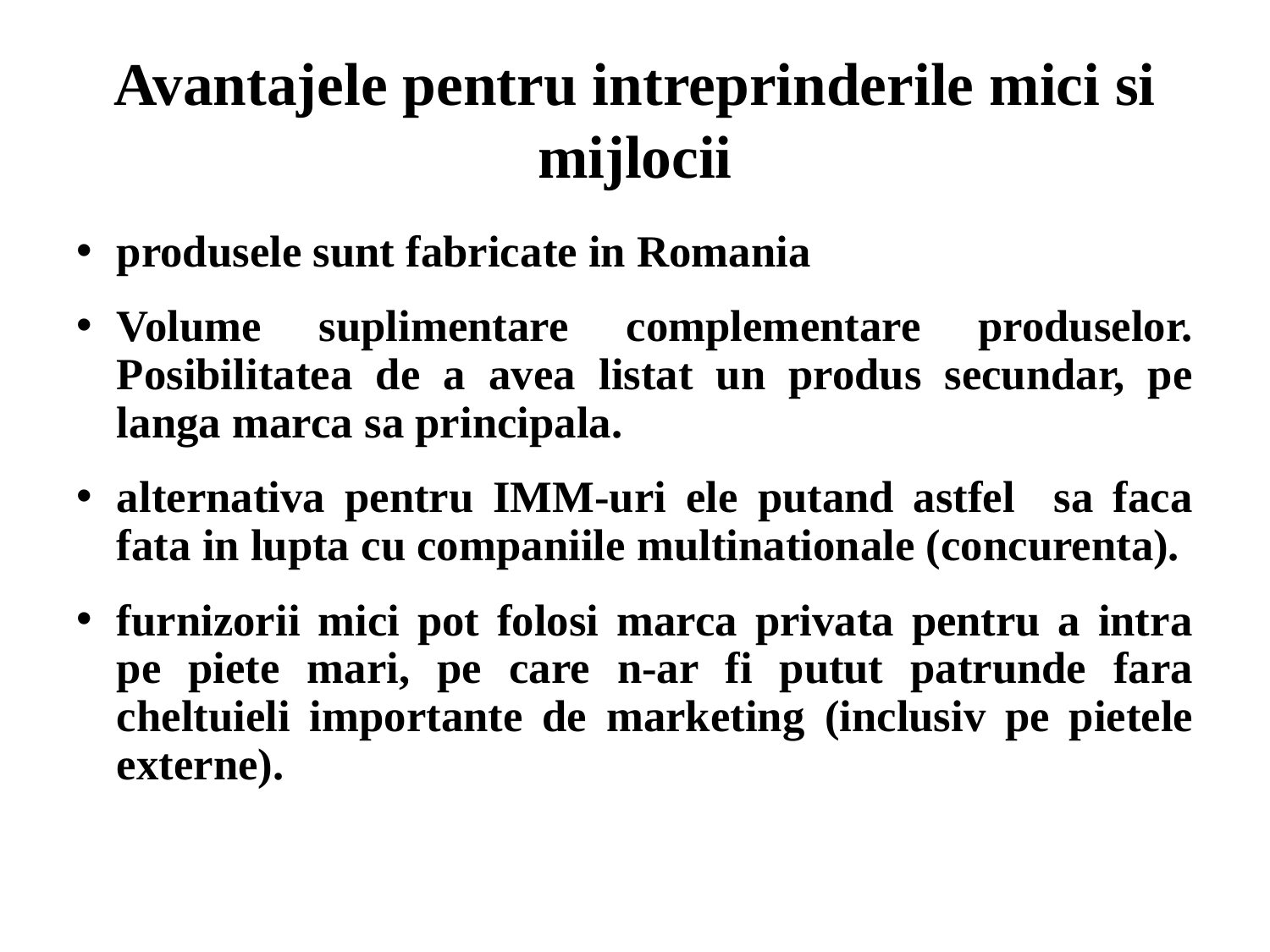

# Avantajele pentru intreprinderile mici si mijlocii
produsele sunt fabricate in Romania

Volume suplimentare complementare produselor. Posibilitatea de a avea listat un produs secundar, pe langa marca sa principala.

alternativa pentru IMM-uri ele putand astfel  sa faca fata in lupta cu companiile multinationale (concurenta).

furnizorii mici pot folosi marca privata pentru a intra pe piete mari, pe care n-ar fi putut patrunde fara cheltuieli importante de marketing (inclusiv pe pietele externe).